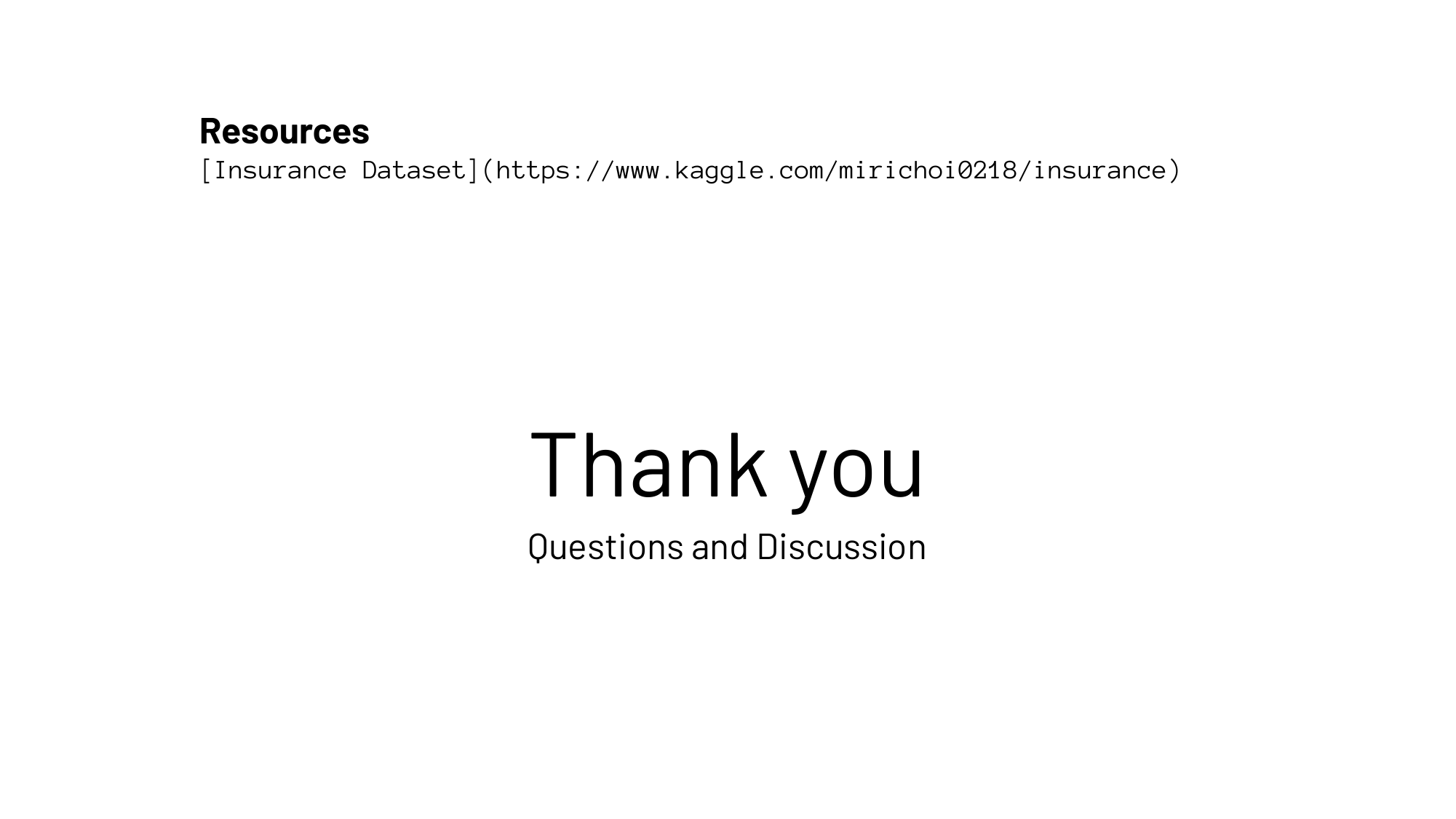

Resources
[Insurance Dataset](https://www.kaggle.com/mirichoi0218/insurance)

# Thank you
Questions and Discussion